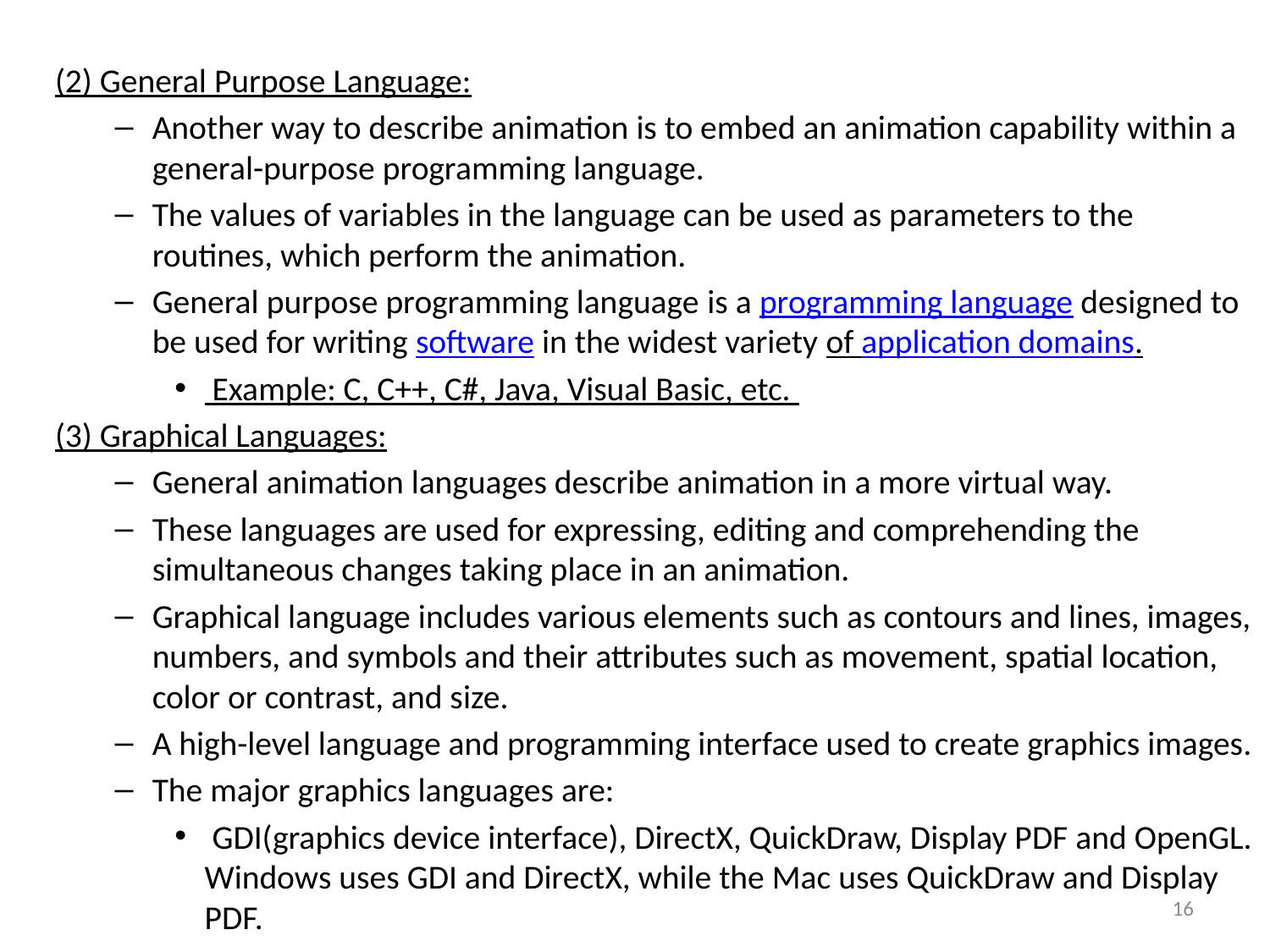

(2) General Purpose Language:
Another way to describe animation is to embed an animation capability within a general-purpose programming language.
The values of variables in the language can be used as parameters to the routines, which perform the animation.
General purpose programming language is a programming language designed to be used for writing software in the widest variety of application domains.
 Example: C, C++, C#, Java, Visual Basic, etc.
(3) Graphical Languages:
General animation languages describe animation in a more virtual way.
These languages are used for expressing, editing and comprehending the simultaneous changes taking place in an animation.
Graphical language includes various elements such as contours and lines, images, numbers, and symbols and their attributes such as movement, spatial location, color or contrast, and size.
A high-level language and programming interface used to create graphics images.
The major graphics languages are:
 GDI(graphics device interface), DirectX, QuickDraw, Display PDF and OpenGL. Windows uses GDI and DirectX, while the Mac uses QuickDraw and Display PDF.

16